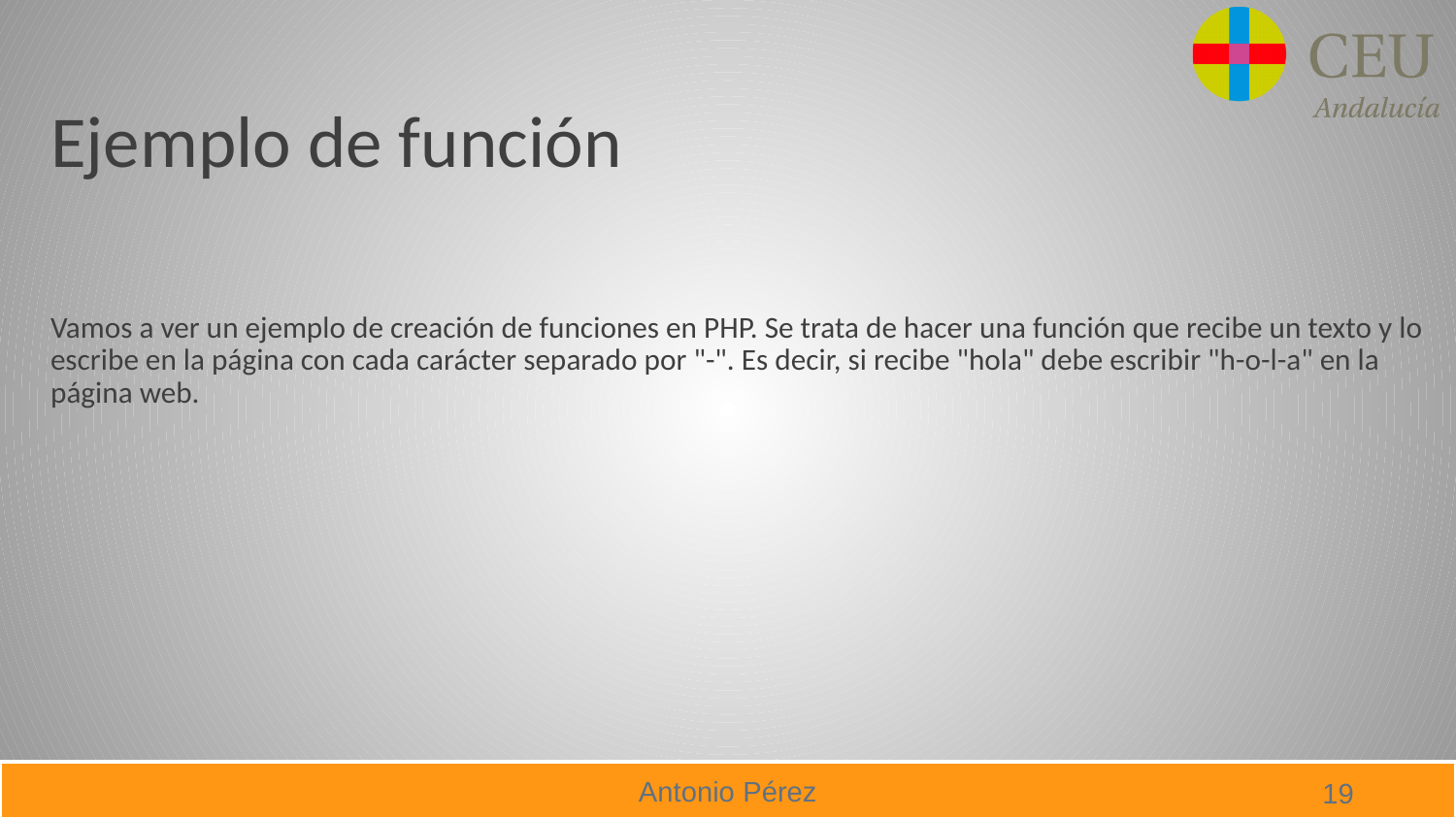

# Ejemplo de función

Vamos a ver un ejemplo de creación de funciones en PHP. Se trata de hacer una función que recibe un texto y lo escribe en la página con cada carácter separado por "-". Es decir, si recibe "hola" debe escribir "h-o-l-a" en la página web.